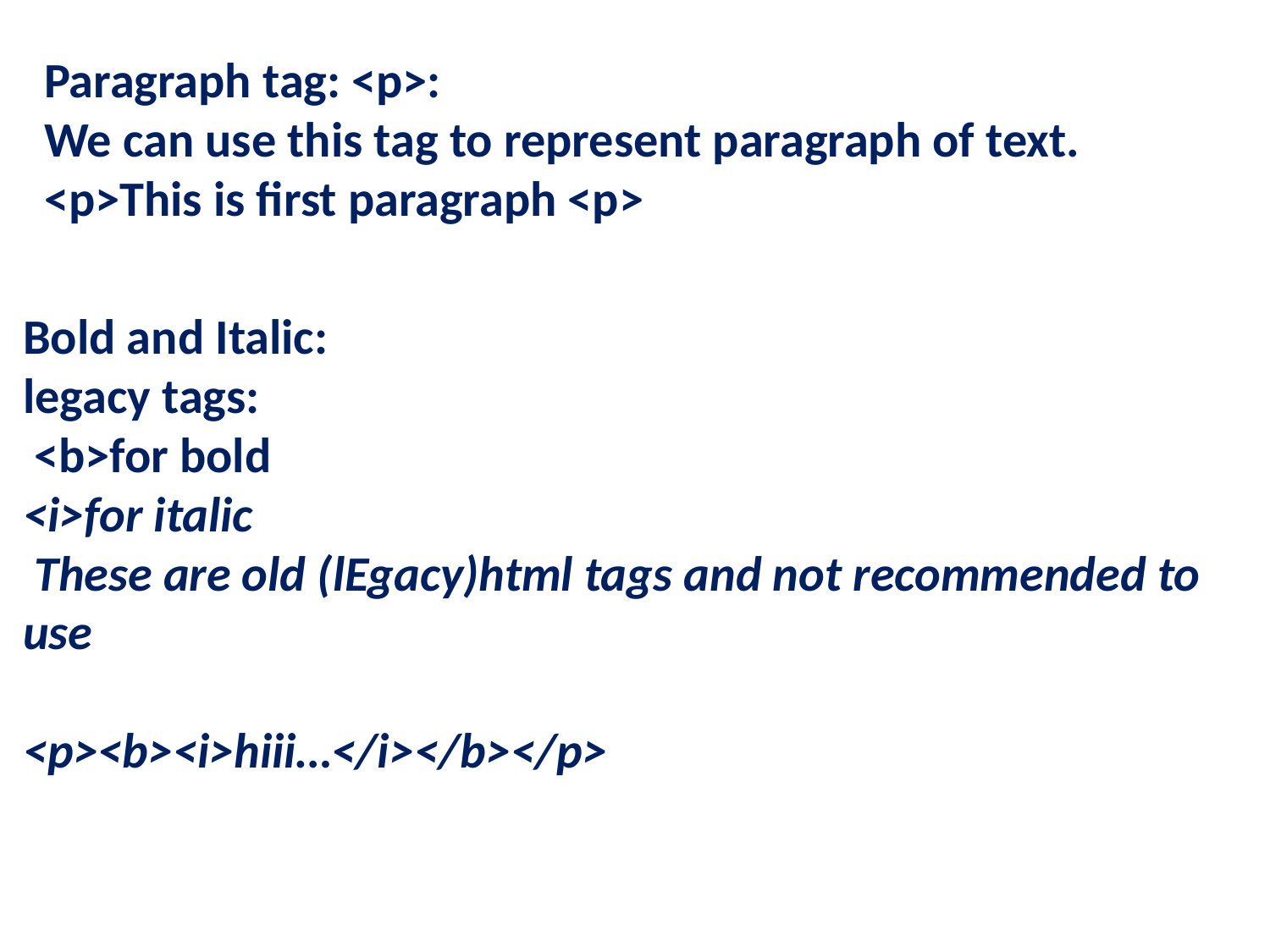

Paragraph tag: <p>:
We can use this tag to represent paragraph of text.
<p>This is first paragraph <p>

Bold and Italic:
legacy tags:
 <b>for bold
<i>for italic
 These are old (lEgacy)html tags and not recommended to use

<p><b><i>hiii…</i></b></p>